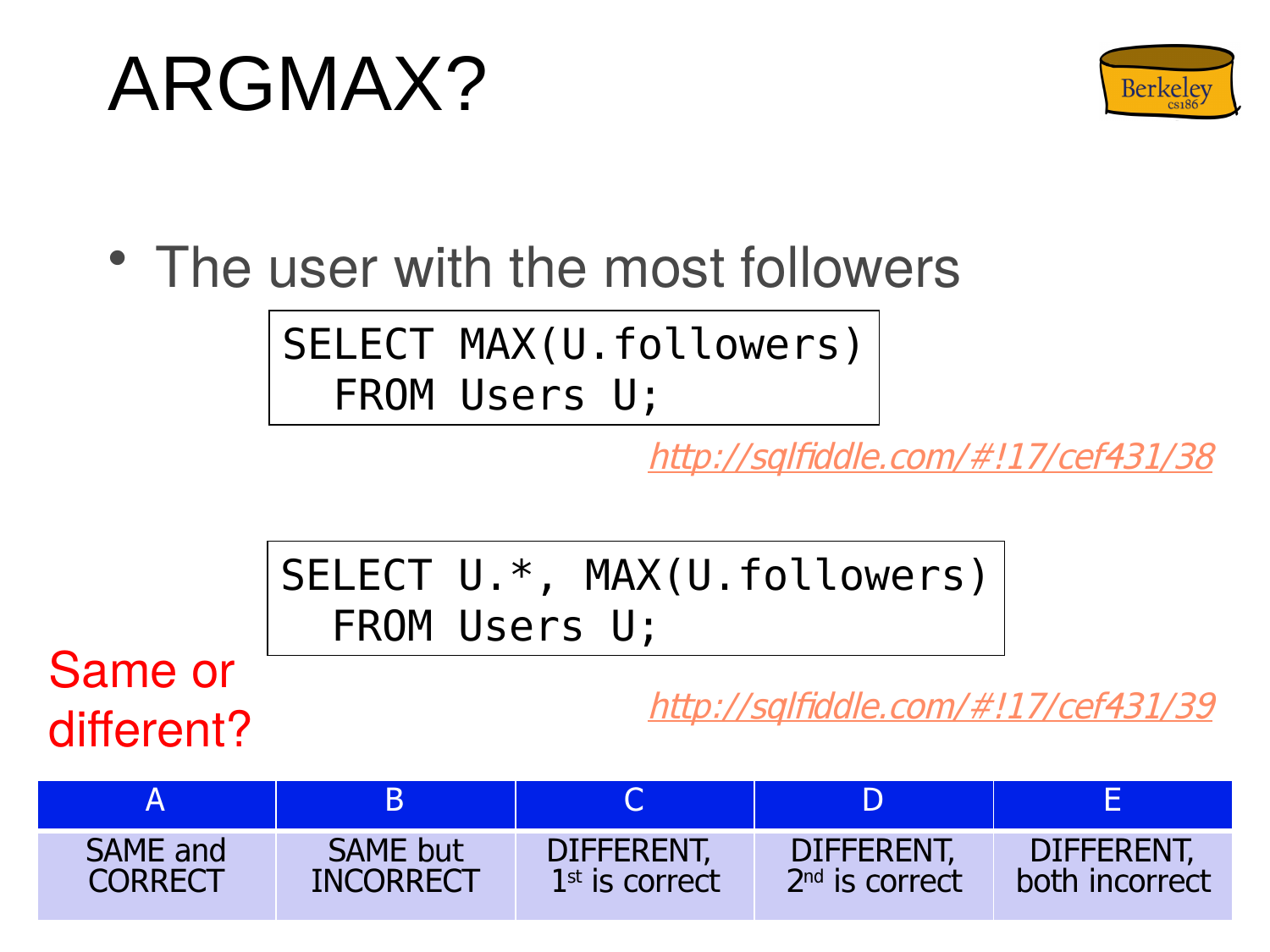

# ARGMAX?
The user with the most followers
SELECT MAX(U.followers)
  FROM Users U;
http://sqlfiddle.com/#!17/cef431/38
SELECT U.*, MAX(U.followers)
  FROM Users U;
Same or different?
http://sqlfiddle.com/#!17/cef431/39
| A | B | C | D | E |
| --- | --- | --- | --- | --- |
| SAME and CORRECT | SAME but INCORRECT | DIFFERENT, 1st is correct | DIFFERENT, 2nd is correct | DIFFERENT, both incorrect |